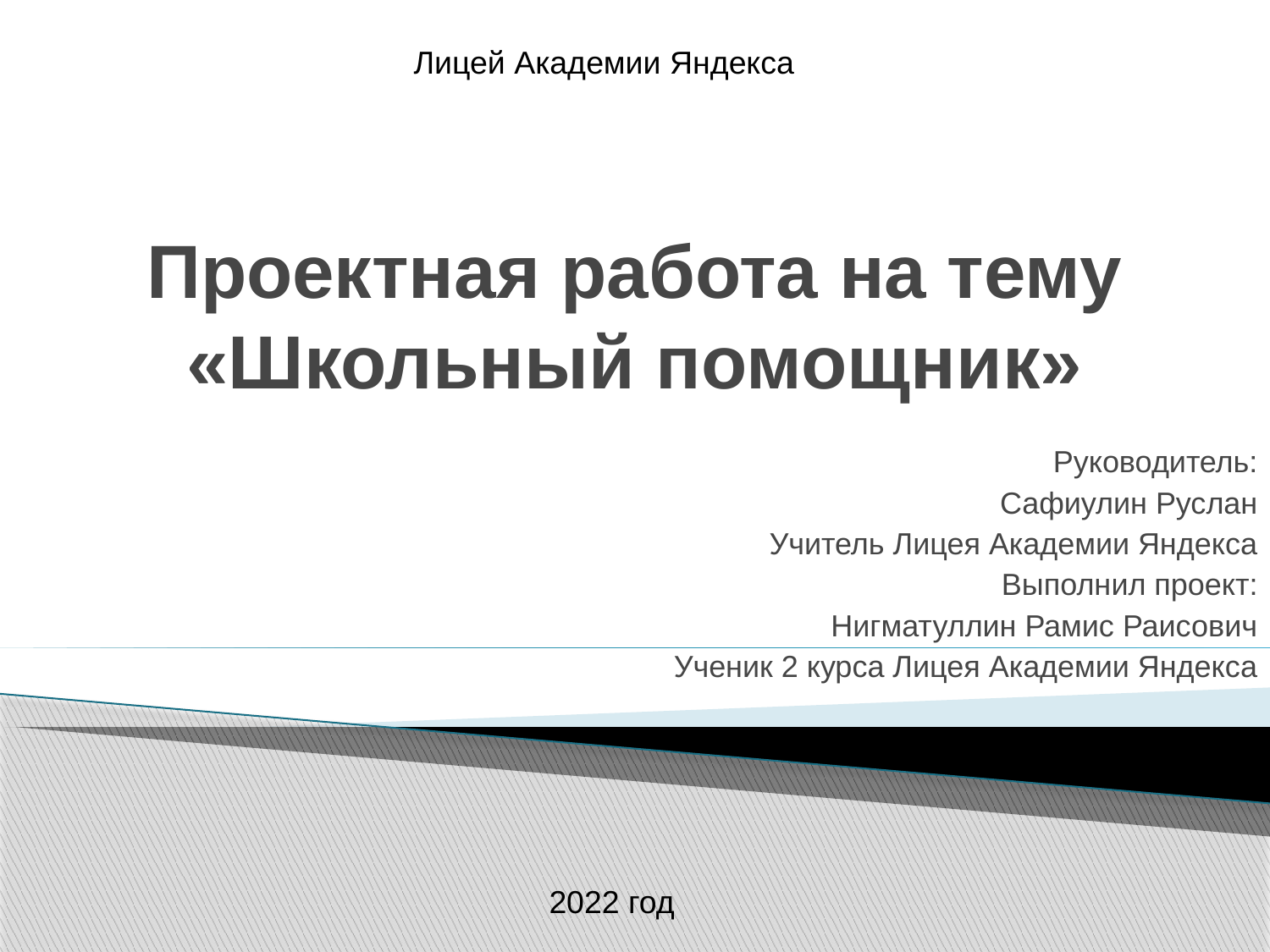

Лицей Академии Яндекса
# Проектная работа на тему «Школьный помощник»
Руководитель:
Сафиулин Руслан
Учитель Лицея Академии Яндекса
Выполнил проект:
Нигматуллин Рамис Раисович
Ученик 2 курса Лицея Академии Яндекса
2022 год